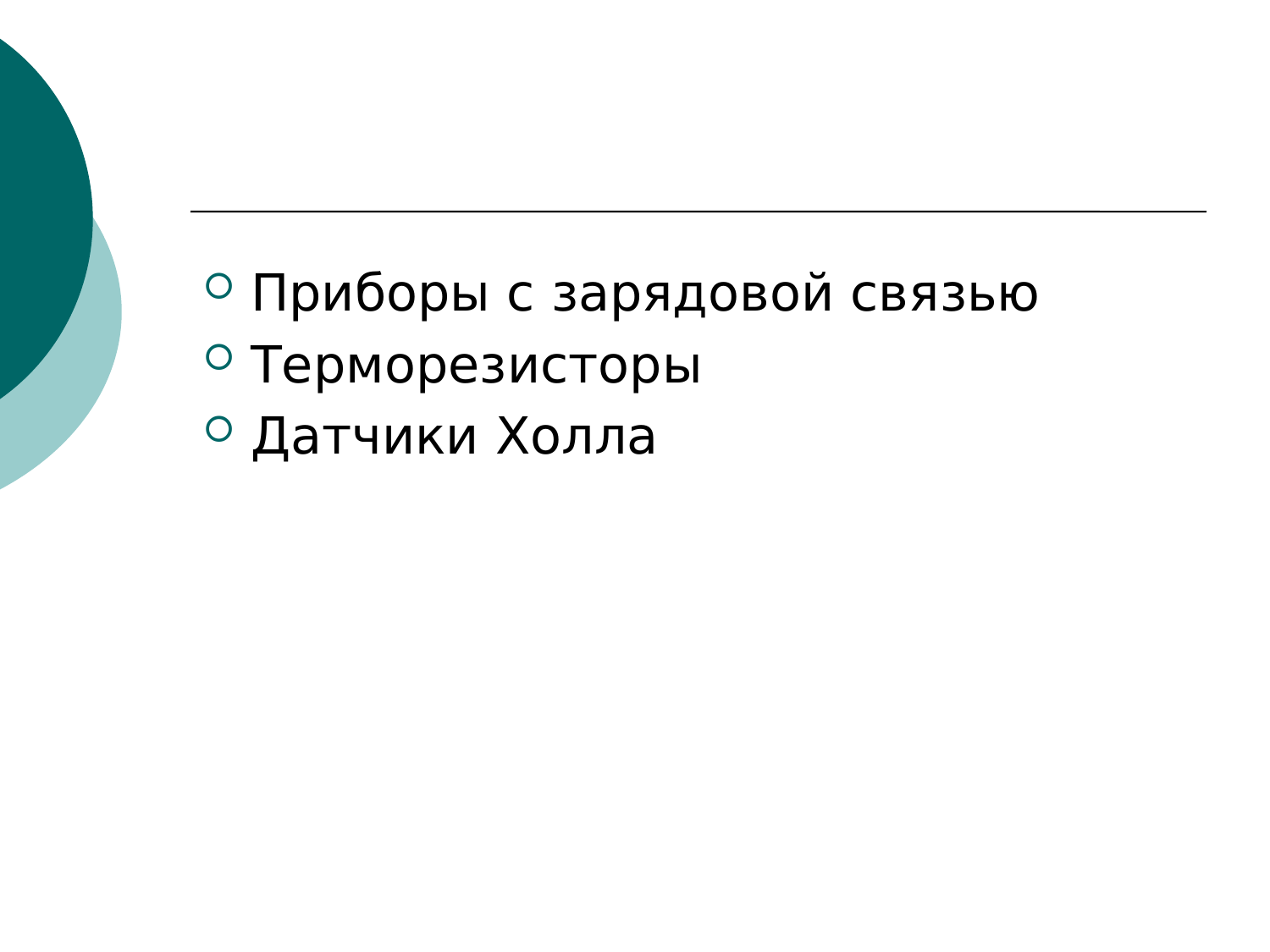

#
Приборы с зарядовой связью
Терморезисторы
Датчики Холла